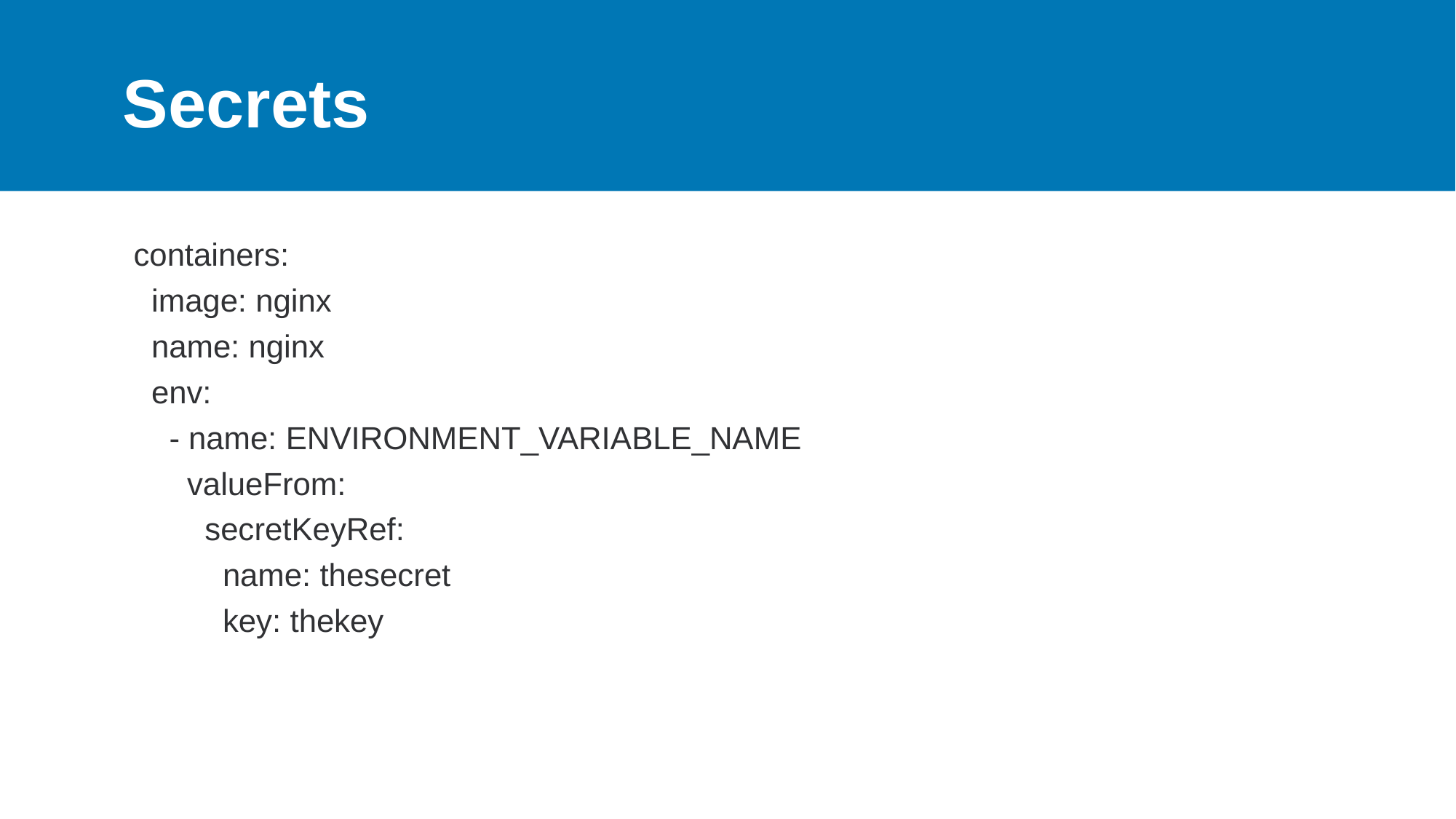

# Secrets
containers:
  image: nginx
  name: nginx
  env:
    - name: ENVIRONMENT_VARIABLE_NAME
      valueFrom:
        secretKeyRef:
          name: thesecret
          key: thekey